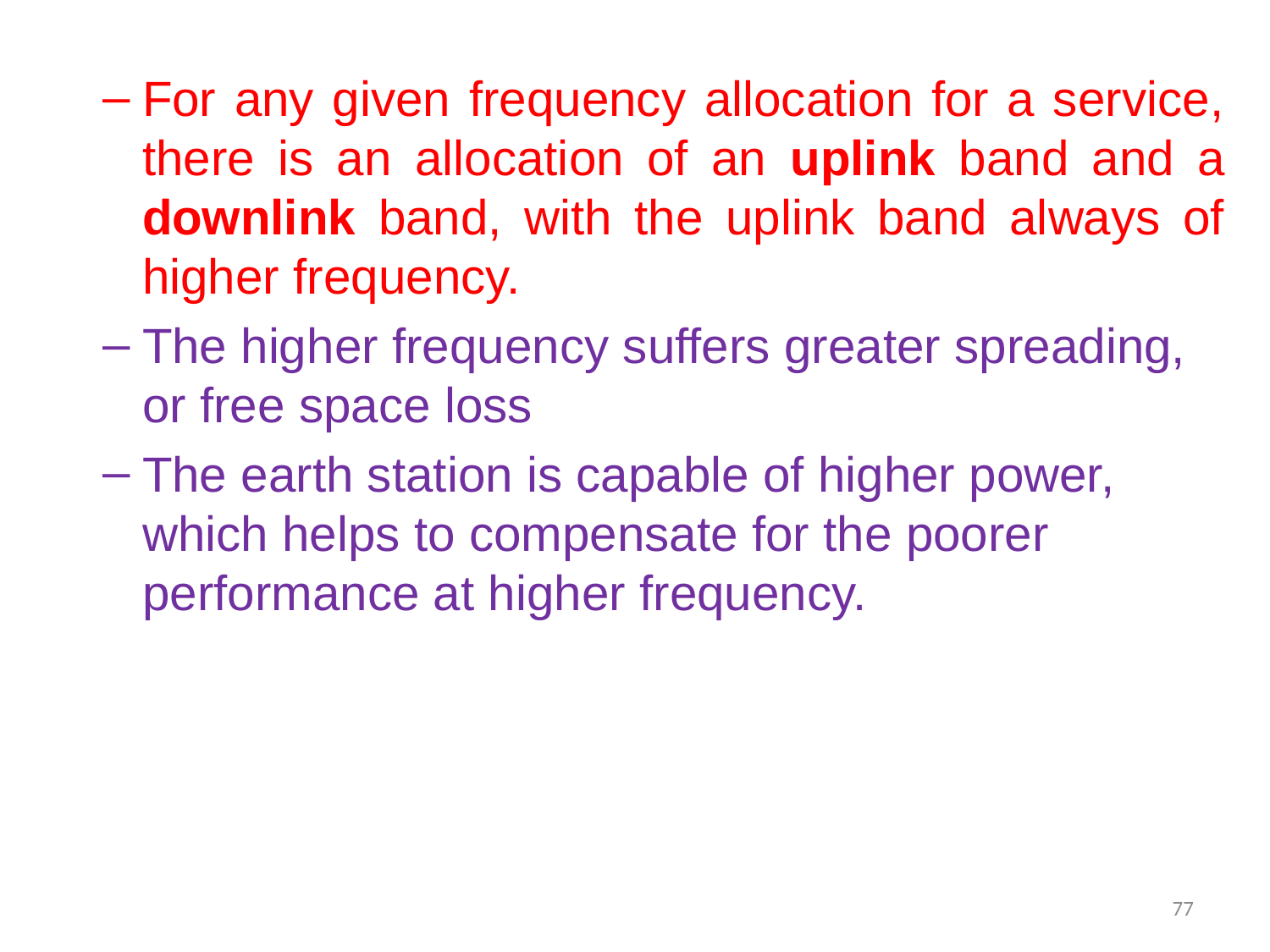

For any given frequency allocation for a service, there is an allocation of an uplink band and a downlink band, with the uplink band always of higher frequency.
The higher frequency suffers greater spreading, or free space loss
The earth station is capable of higher power, which helps to compensate for the poorer performance at higher frequency.
77